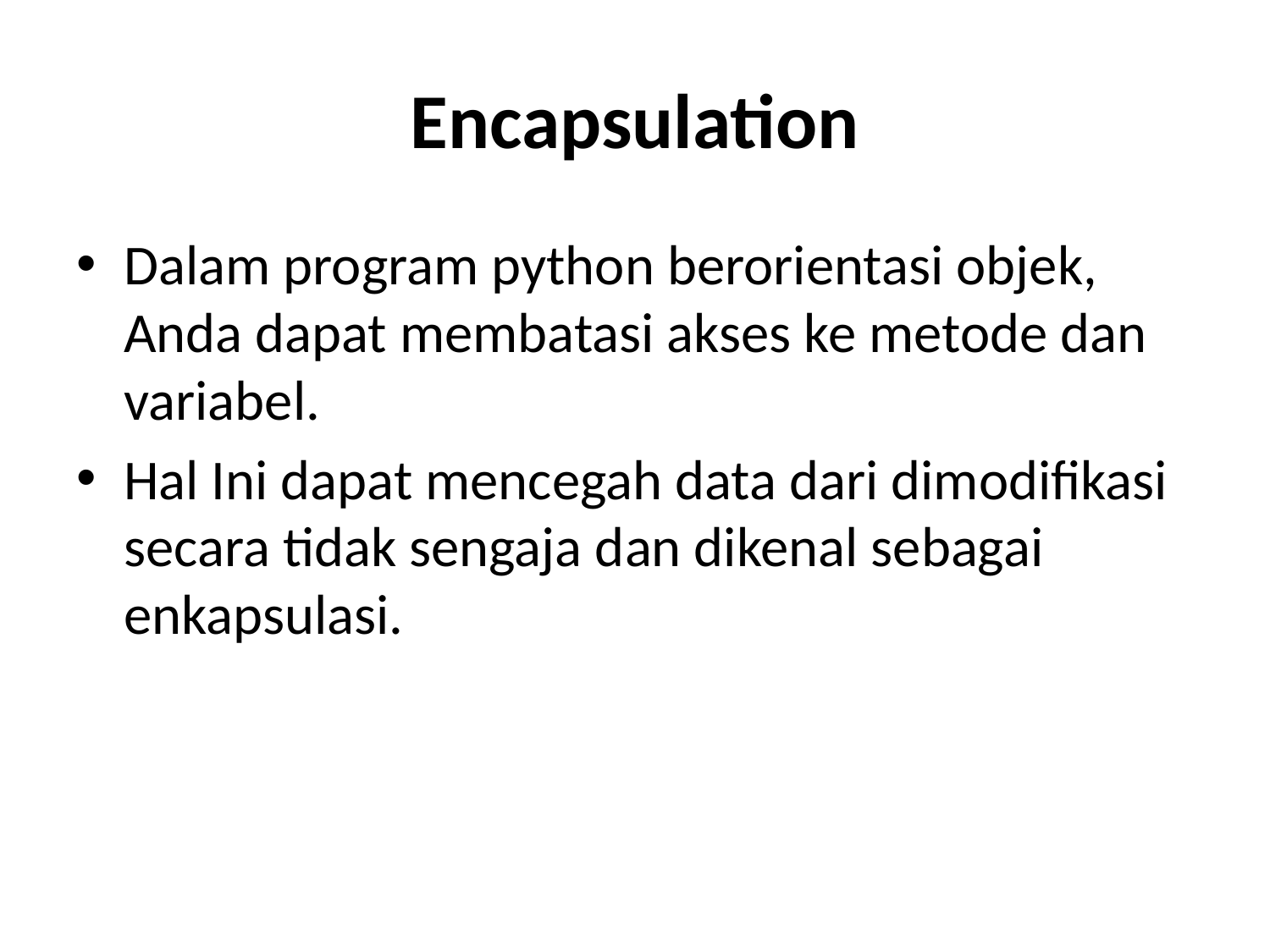

# Encapsulation
Dalam program python berorientasi objek, Anda dapat membatasi akses ke metode dan variabel.
Hal Ini dapat mencegah data dari dimodifikasi secara tidak sengaja dan dikenal sebagai enkapsulasi.